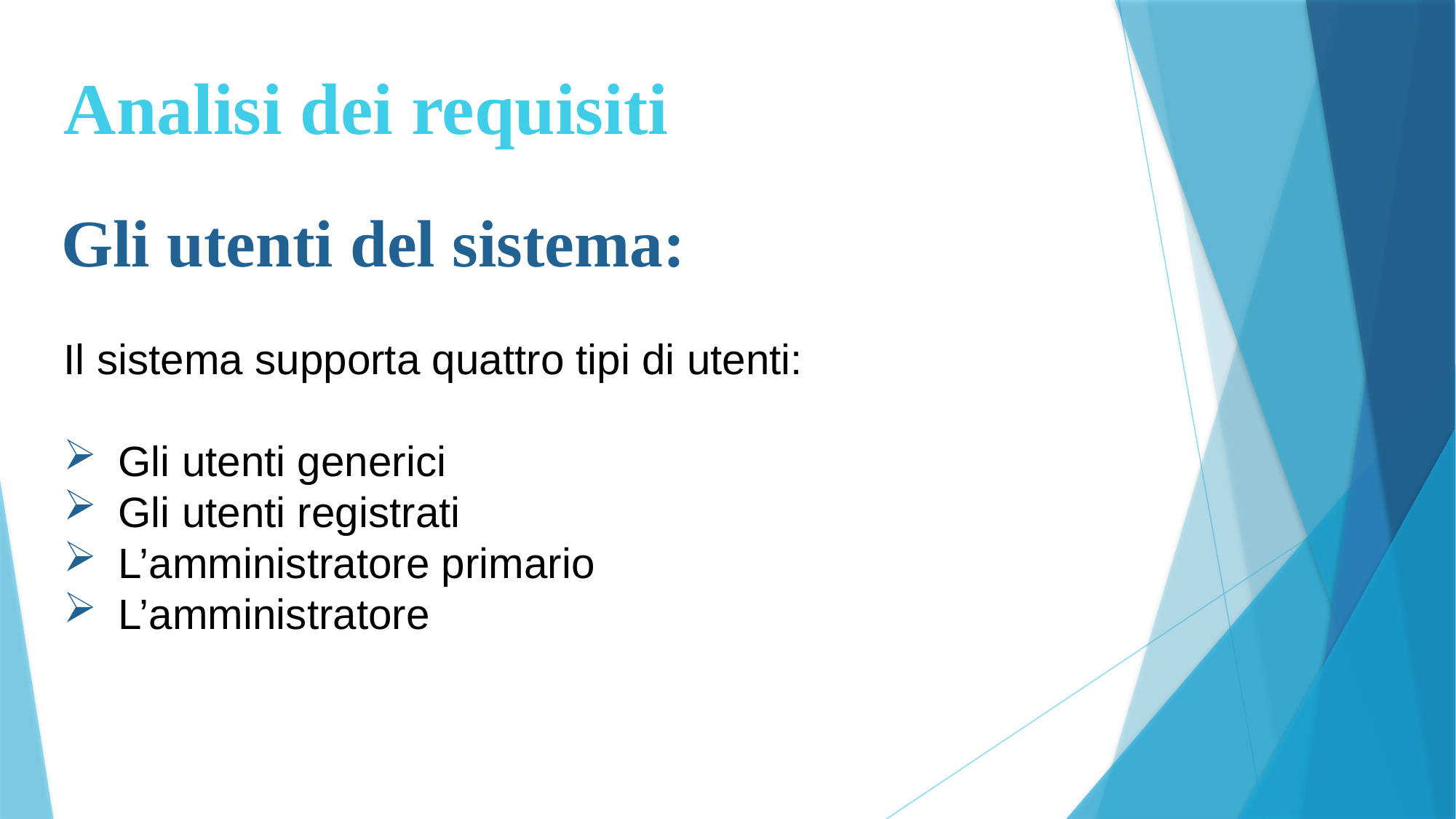

Analisi dei requisiti
  Gli utenti del sistema:
Il sistema supporta quattro tipi di utenti:

Gli utenti generici
Gli utenti registrati
L’amministratore primario
L’amministratore